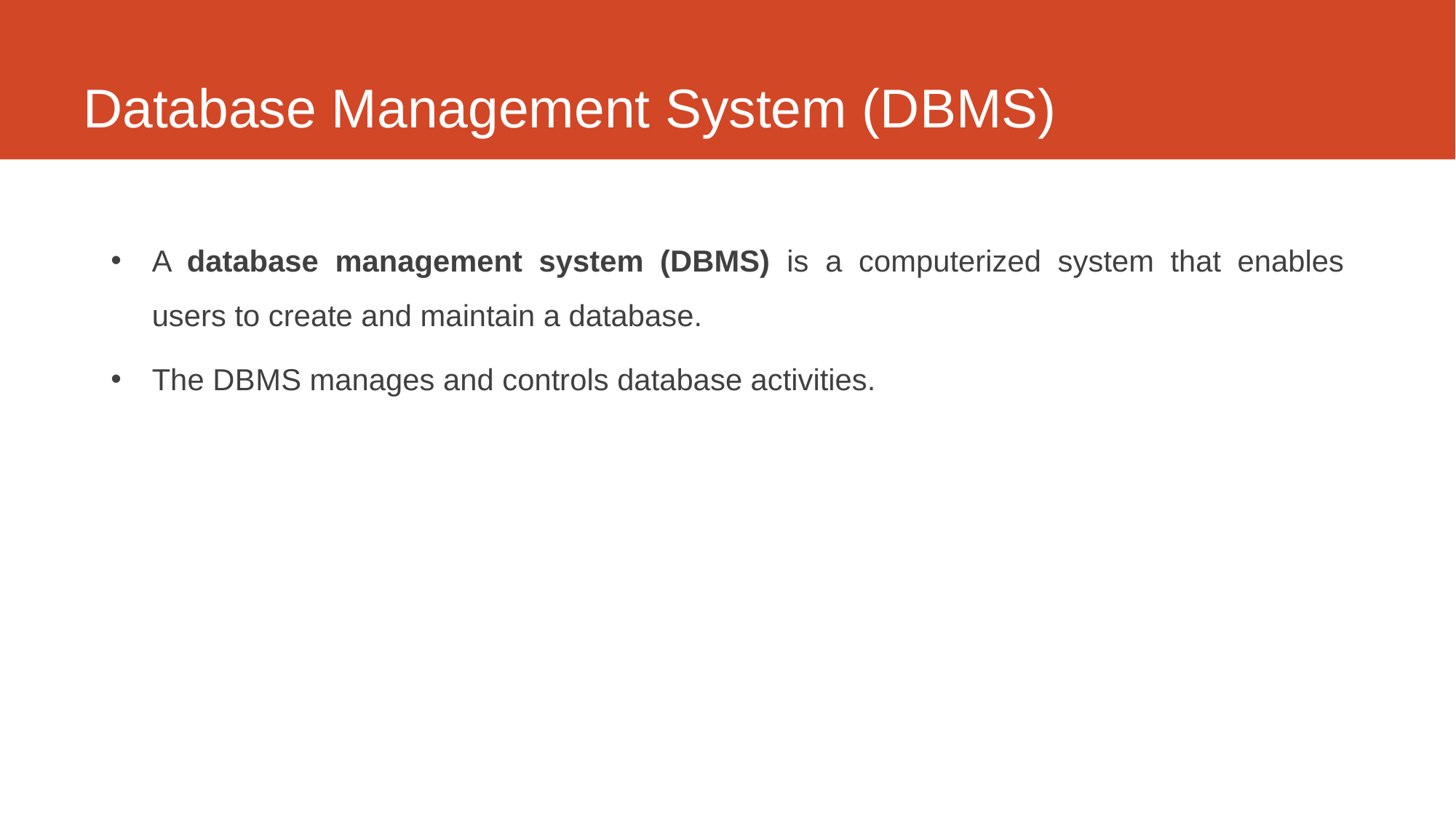

# Database Management System (DBMS)
A database management system (DBMS) is a computerized system that enables
users to create and maintain a database.
The D B M S manages and controls database activities.